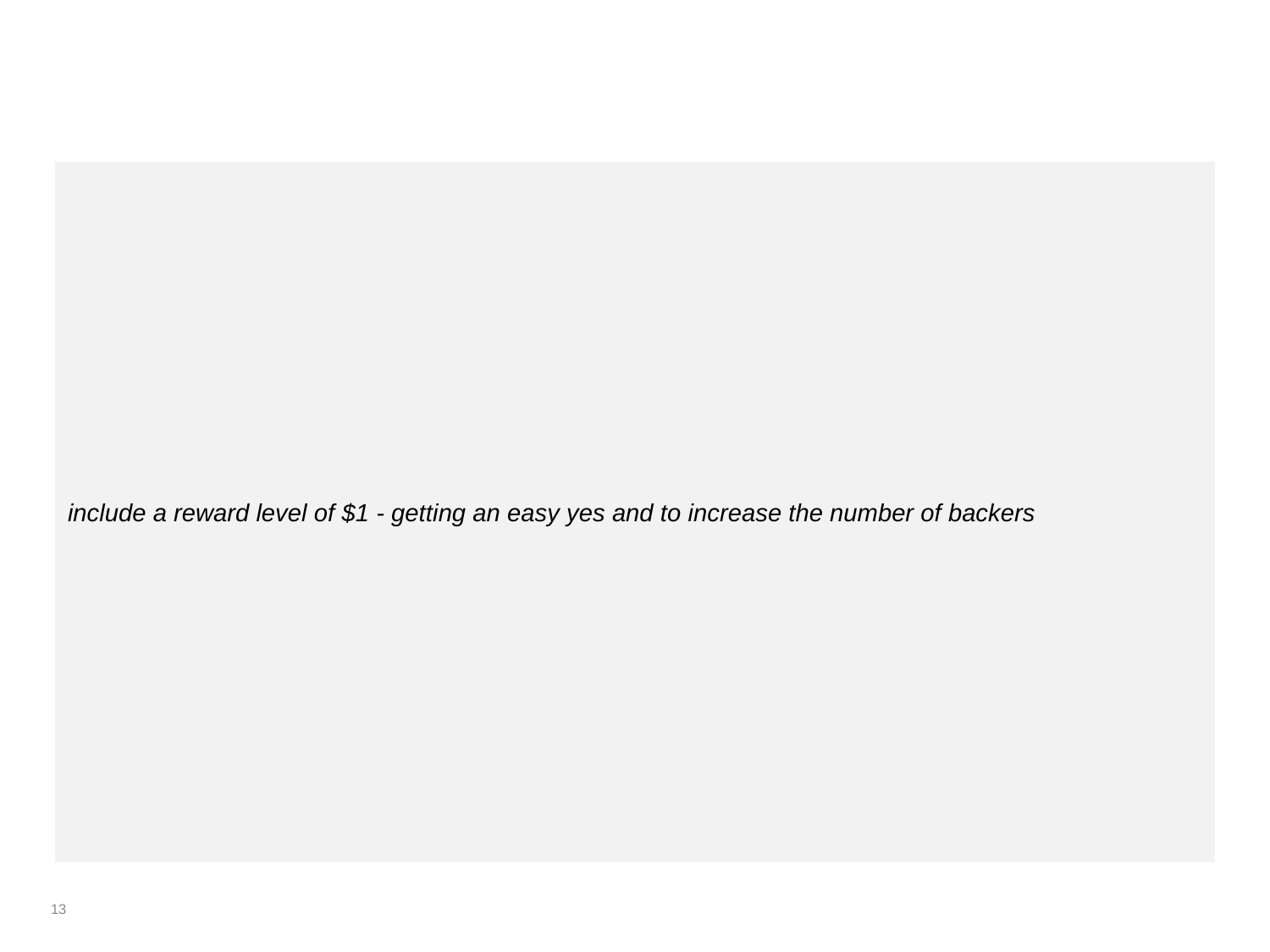

#
include a reward level of $1 - getting an easy yes and to increase the number of backers